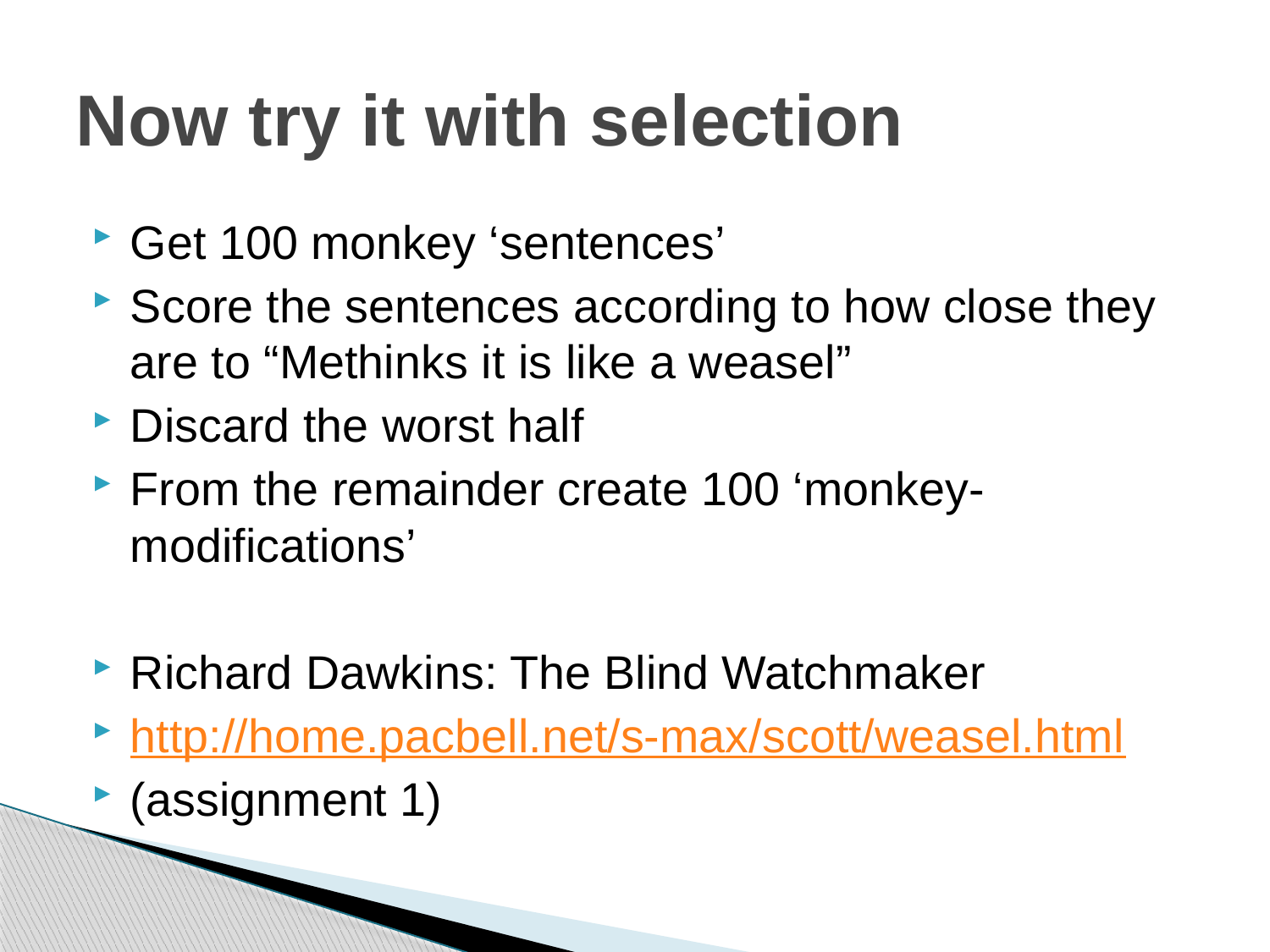

# Now try it with selection
Get 100 monkey ‘sentences’
Score the sentences according to how close they are to “Methinks it is like a weasel”
Discard the worst half
From the remainder create 100 ‘monkey-modifications’

Richard Dawkins: The Blind Watchmaker
http://home.pacbell.net/s-max/scott/weasel.html
(assignment 1)